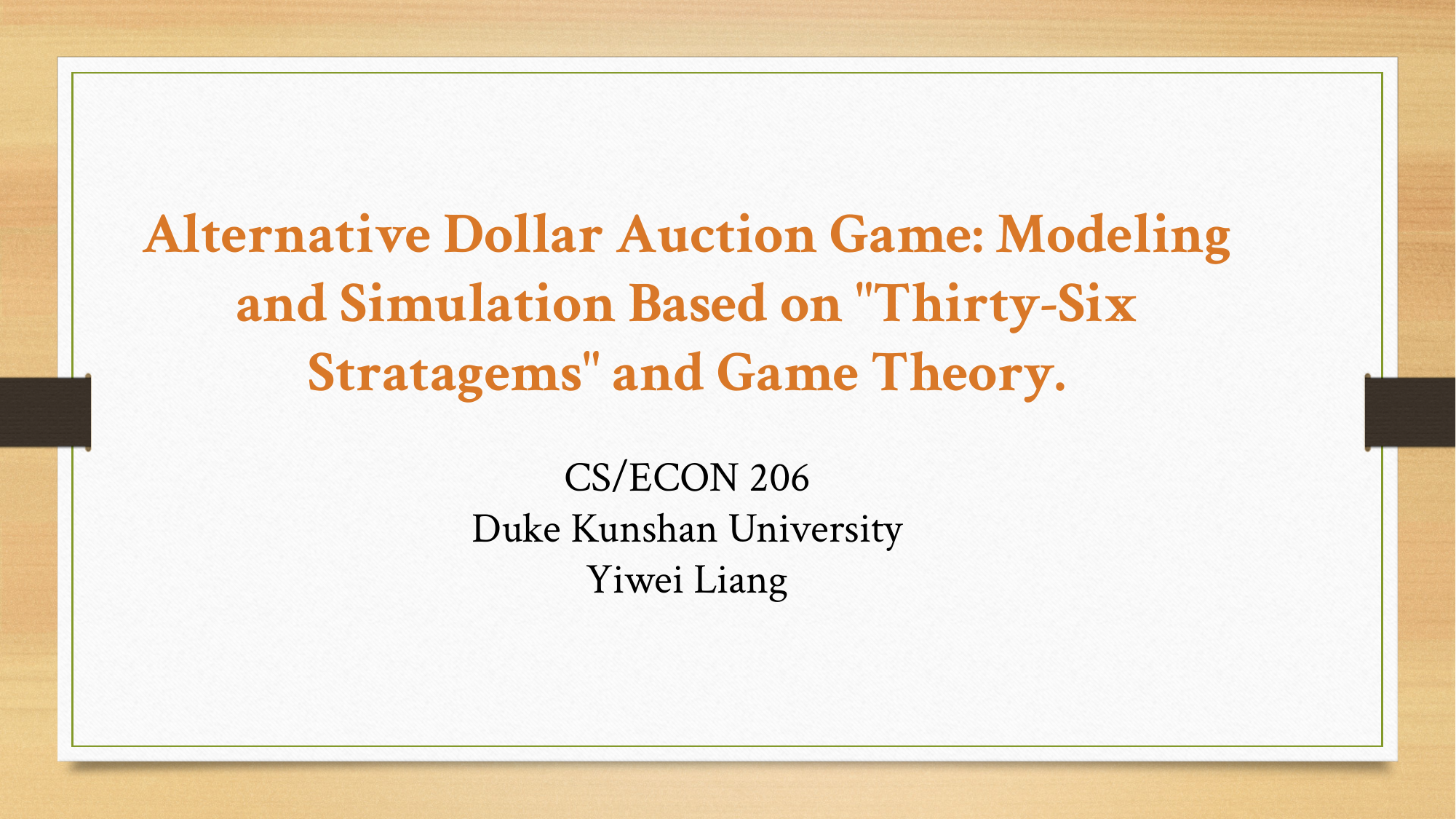

Alternative Dollar Auction Game: Modeling and Simulation Based on "Thirty-Six Stratagems" and Game Theory.
CS/ECON 206
Duke Kunshan University
Yiwei Liang